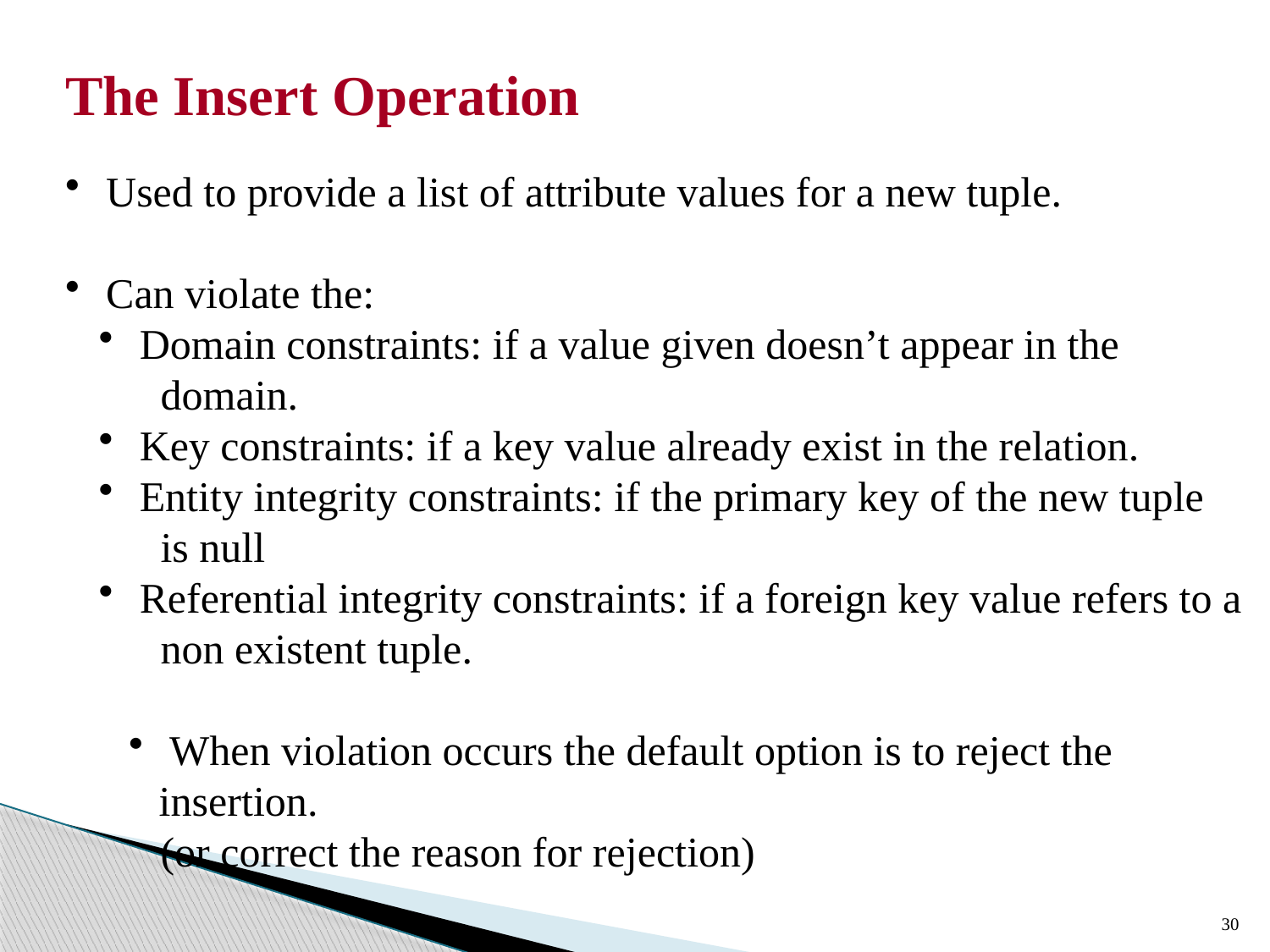

The Insert Operation

 Used to provide a list of attribute values for a new tuple.

 Can violate the:
 Domain constraints: if a value given doesn’t appear in the
   domain.
 Key constraints: if a key value already exist in the relation.
 Entity integrity constraints: if the primary key of the new tuple
   is null
 Referential integrity constraints: if a foreign key value refers to a
   non existent tuple.

 When violation occurs the default option is to reject the insertion.
   (or correct the reason for rejection)
30